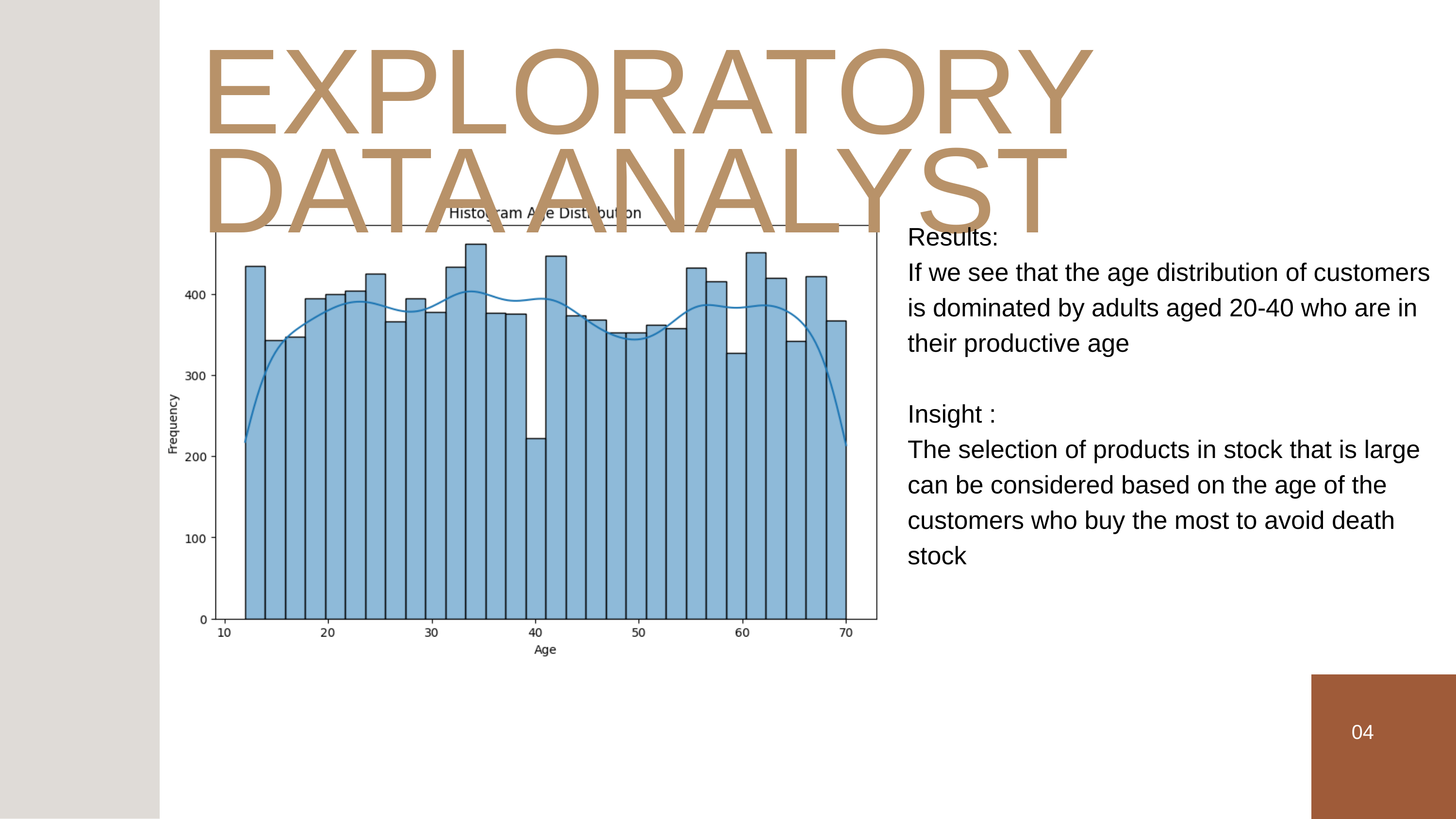

EXPLORATORY DATA ANALYST

Results:
If we see that the age distribution of customers is dominated by adults aged 20-40 who are in their productive age

Insight :
The selection of products in stock that is large can be considered based on the age of the customers who buy the most to avoid death stock

04